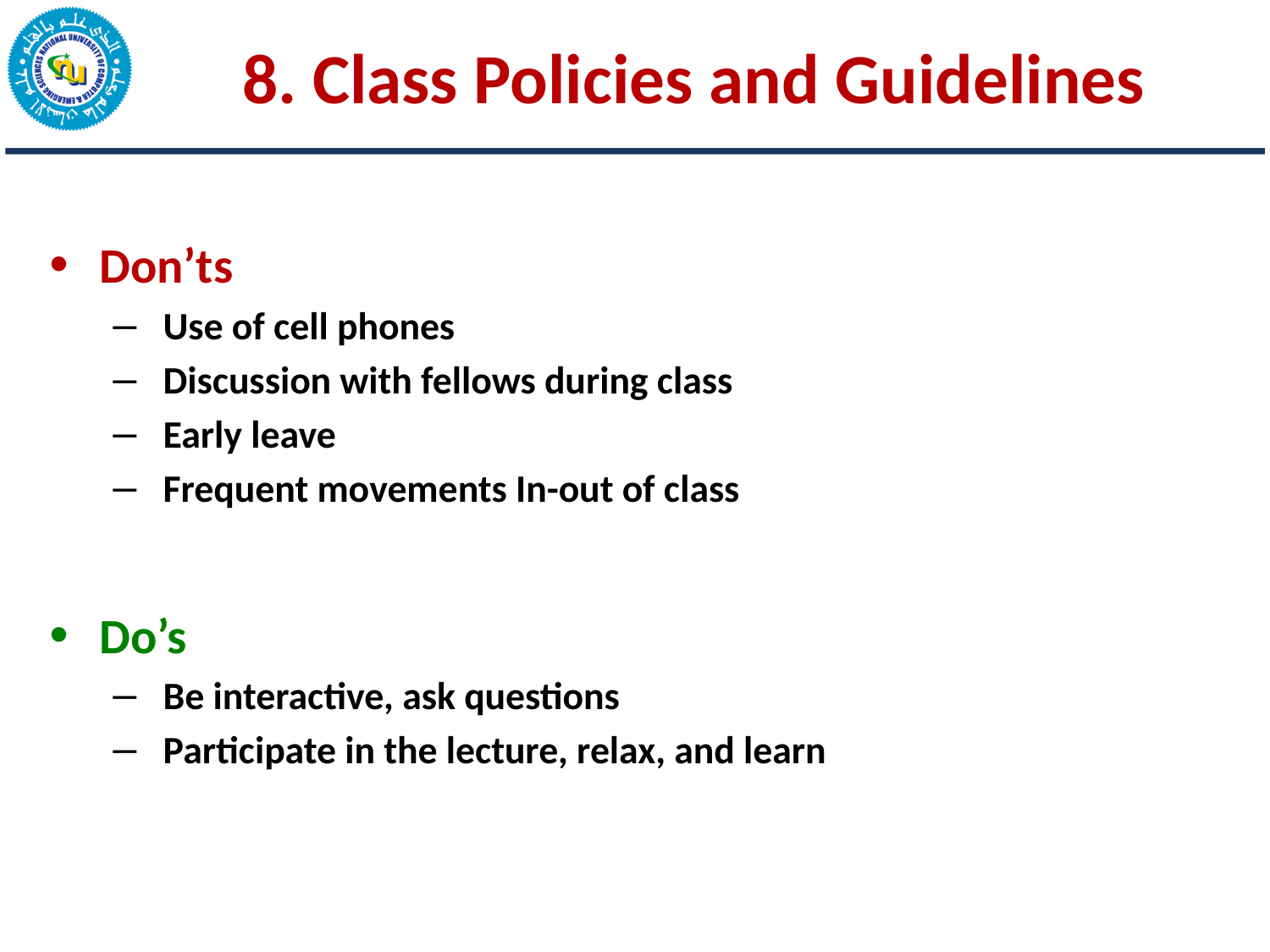

# 8. Class Policies and Guidelines

Don’ts
Use of cell phones
Discussion with fellows during class
Early leave
Frequent movements In-out of class

Do’s
Be interactive, ask questions
Participate in the lecture, relax, and learn